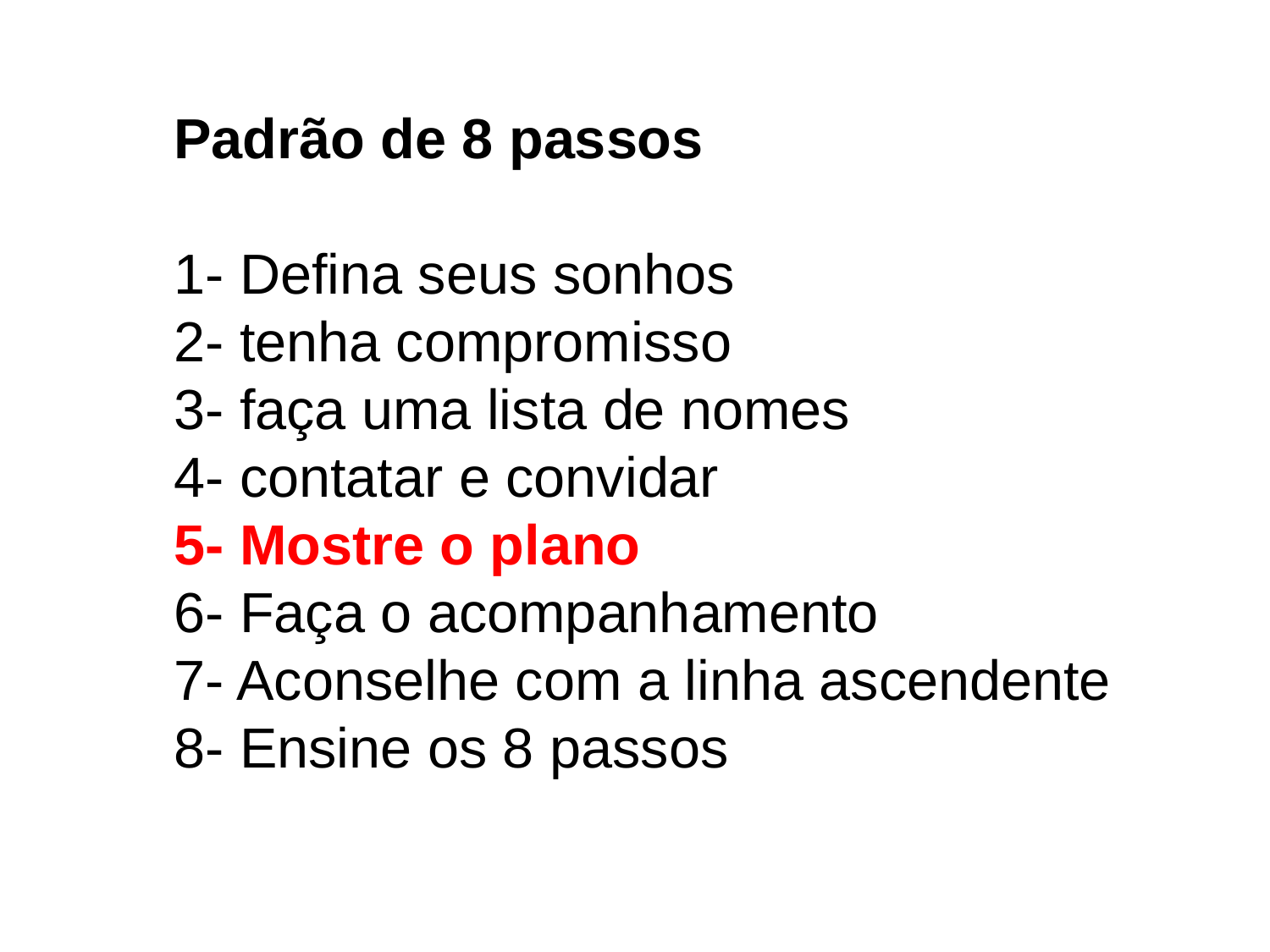

Padrão de 8 passos

1- Defina seus sonhos
2- tenha compromisso
3- faça uma lista de nomes
4- contatar e convidar
5- Mostre o plano
6- Faça o acompanhamento
7- Aconselhe com a linha ascendente
8- Ensine os 8 passos